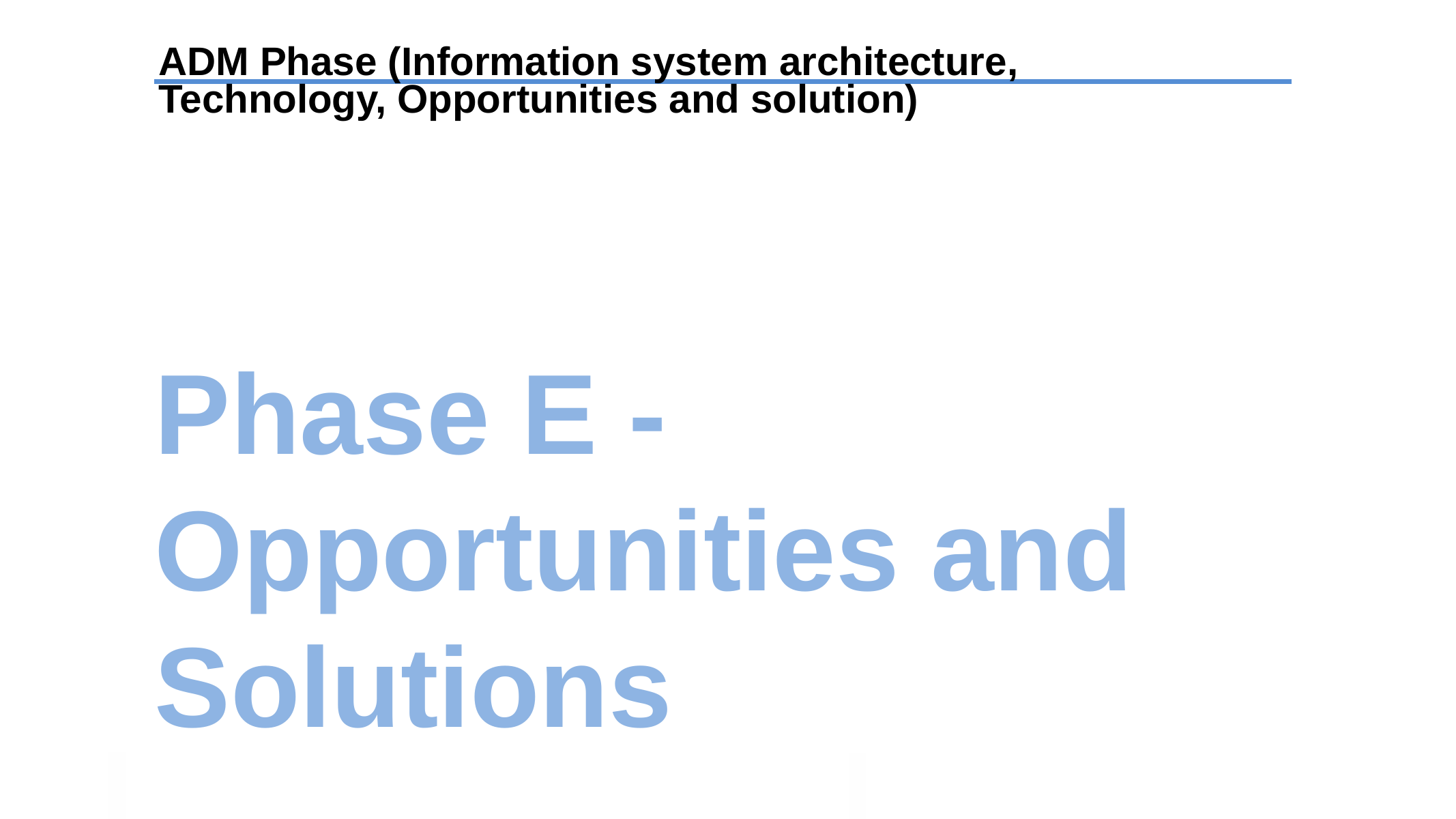

ADM Phase (Information system architecture, Technology, Opportunities and solution)

Phase E - Opportunities and Solutions
TEXT
TEXT